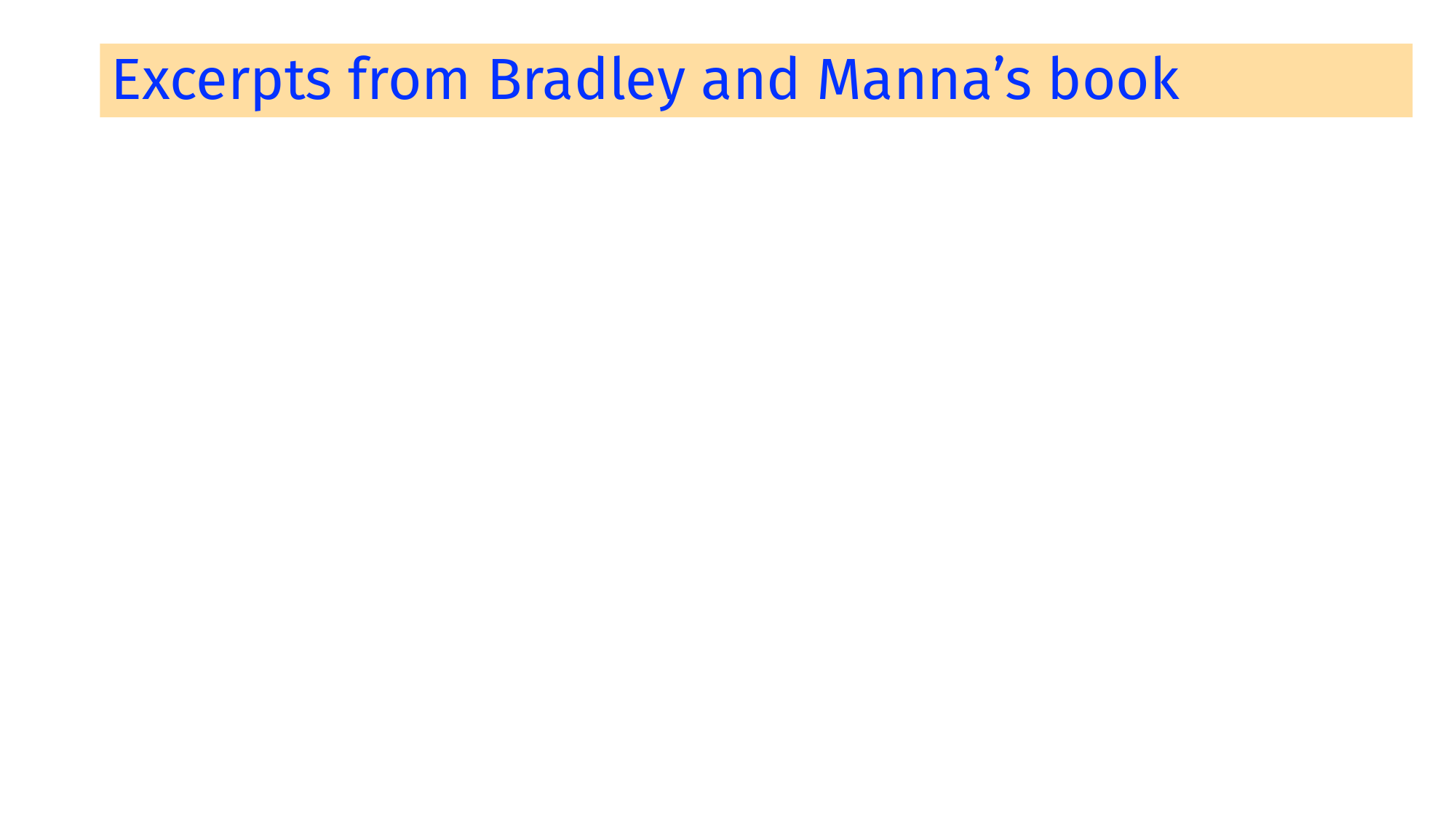

# Excerpts from Bradley and Manna’s book